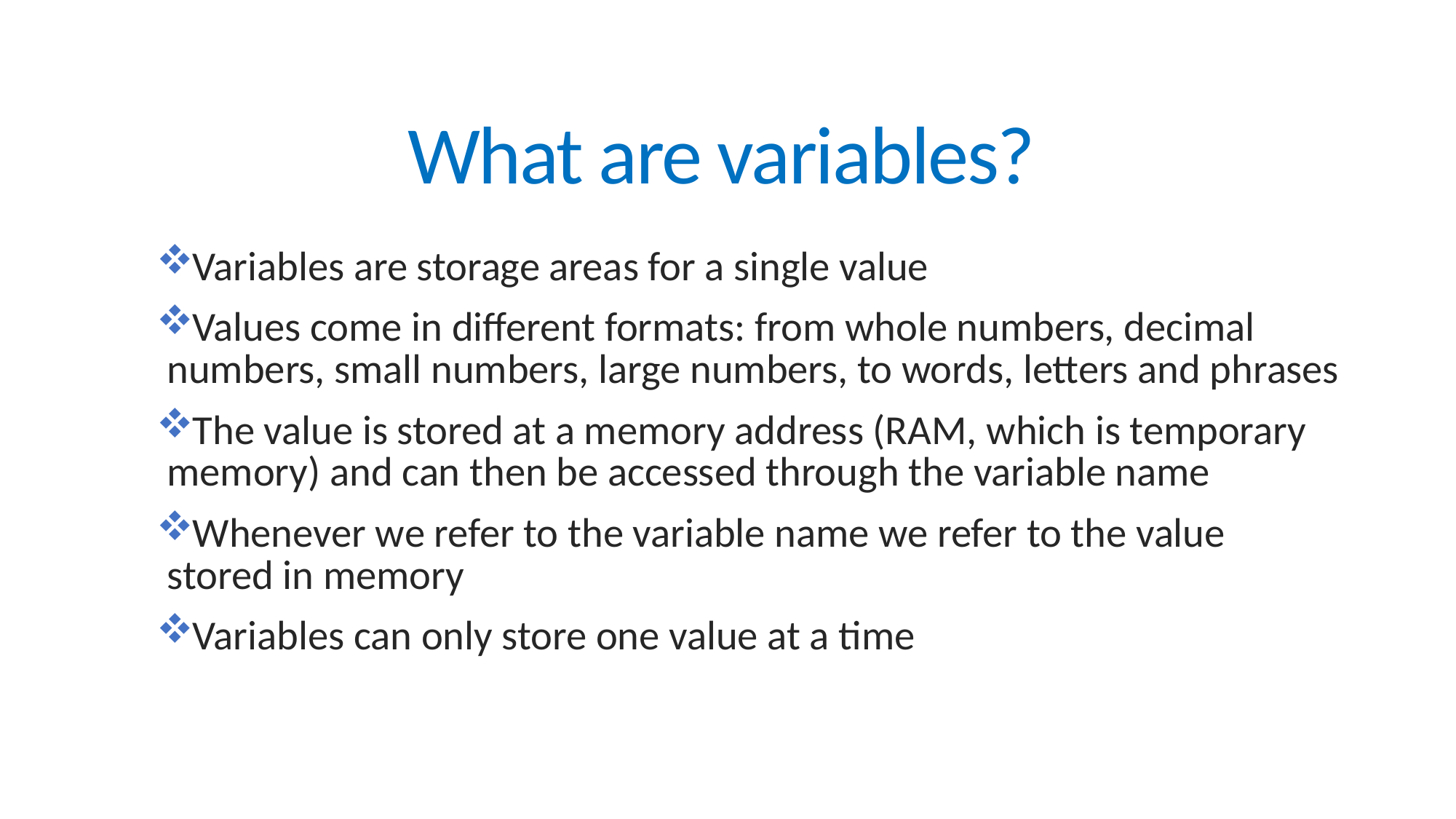

# What are variables?
Variables are storage areas for a single value
Values come in different formats: from whole numbers, decimal numbers, small numbers, large numbers, to words, letters and phrases
The value is stored at a memory address (RAM, which is temporary memory) and can then be accessed through the variable name
Whenever we refer to the variable name we refer to the value stored in memory
Variables can only store one value at a time